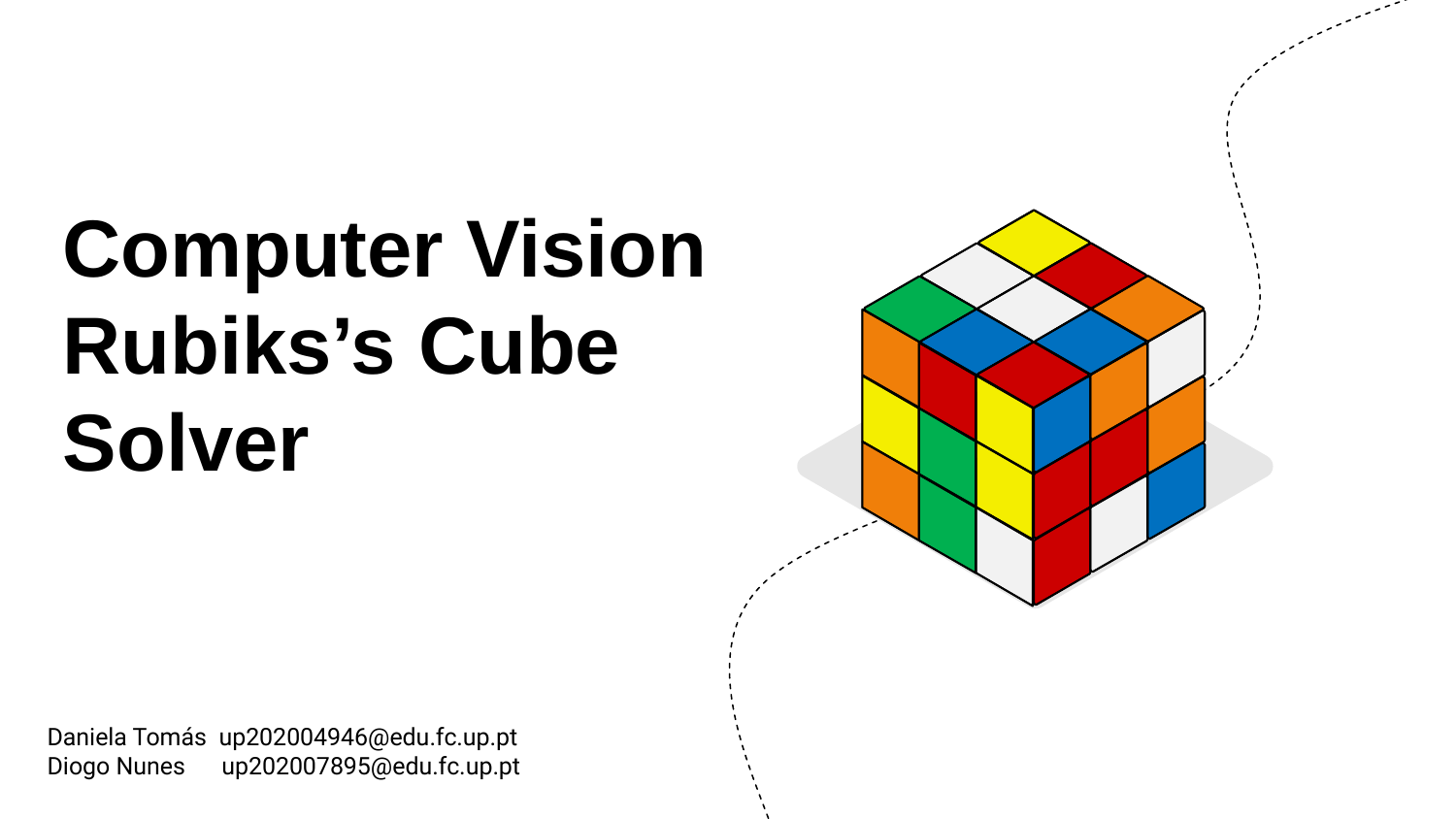

# Computer Vision Rubiks’s Cube Solver

Daniela Tomás  up202004946@edu.fc.up.pt
Diogo Nunes      up202007895@edu.fc.up.pt